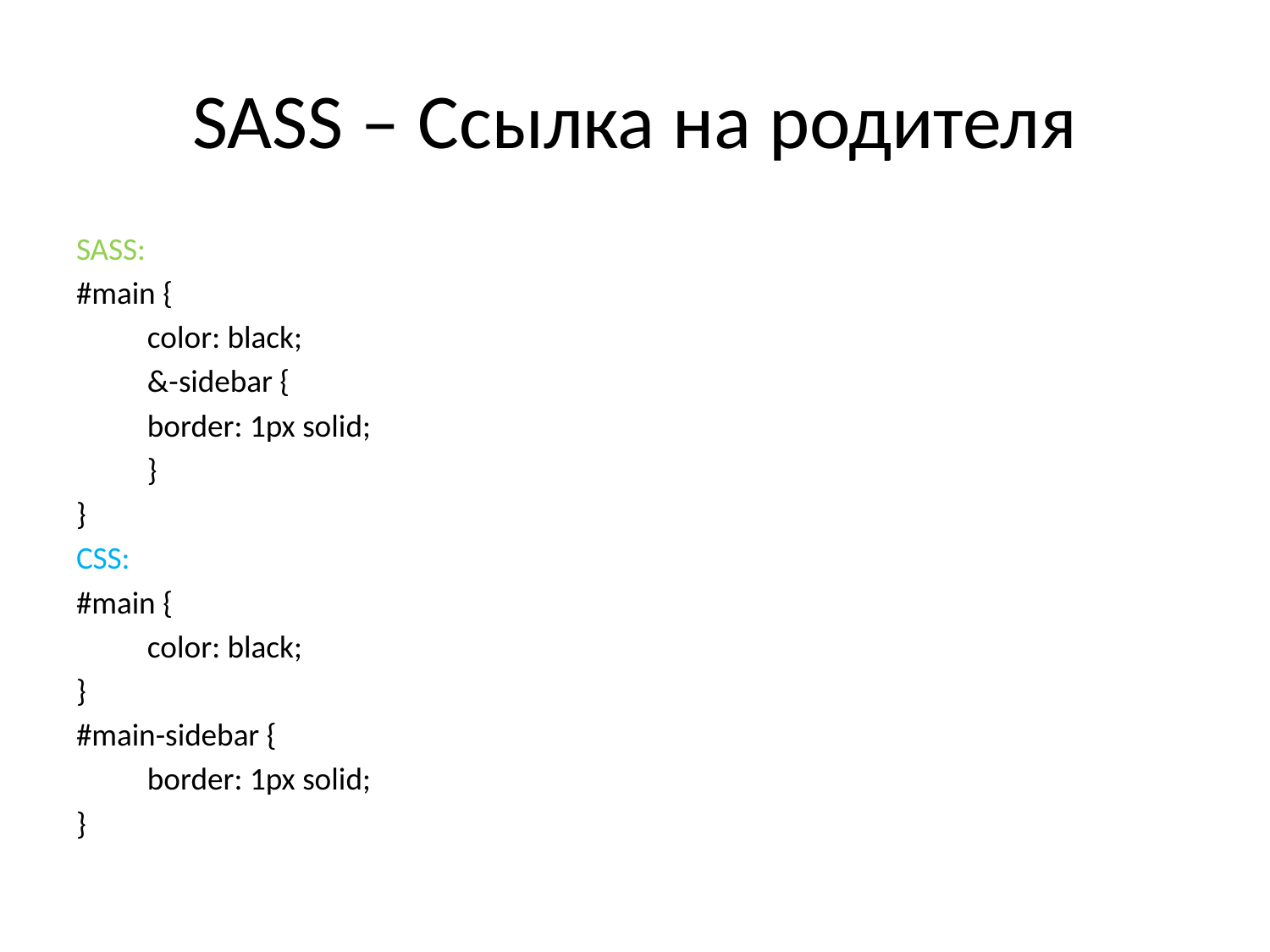

# SASS – Ссылка на родителя
SASS:
#main {
	color: black;
	&-sidebar {
		border: 1px solid;
	}
}
CSS:
#main {
	color: black;
}
#main-sidebar {
	border: 1px solid;
}